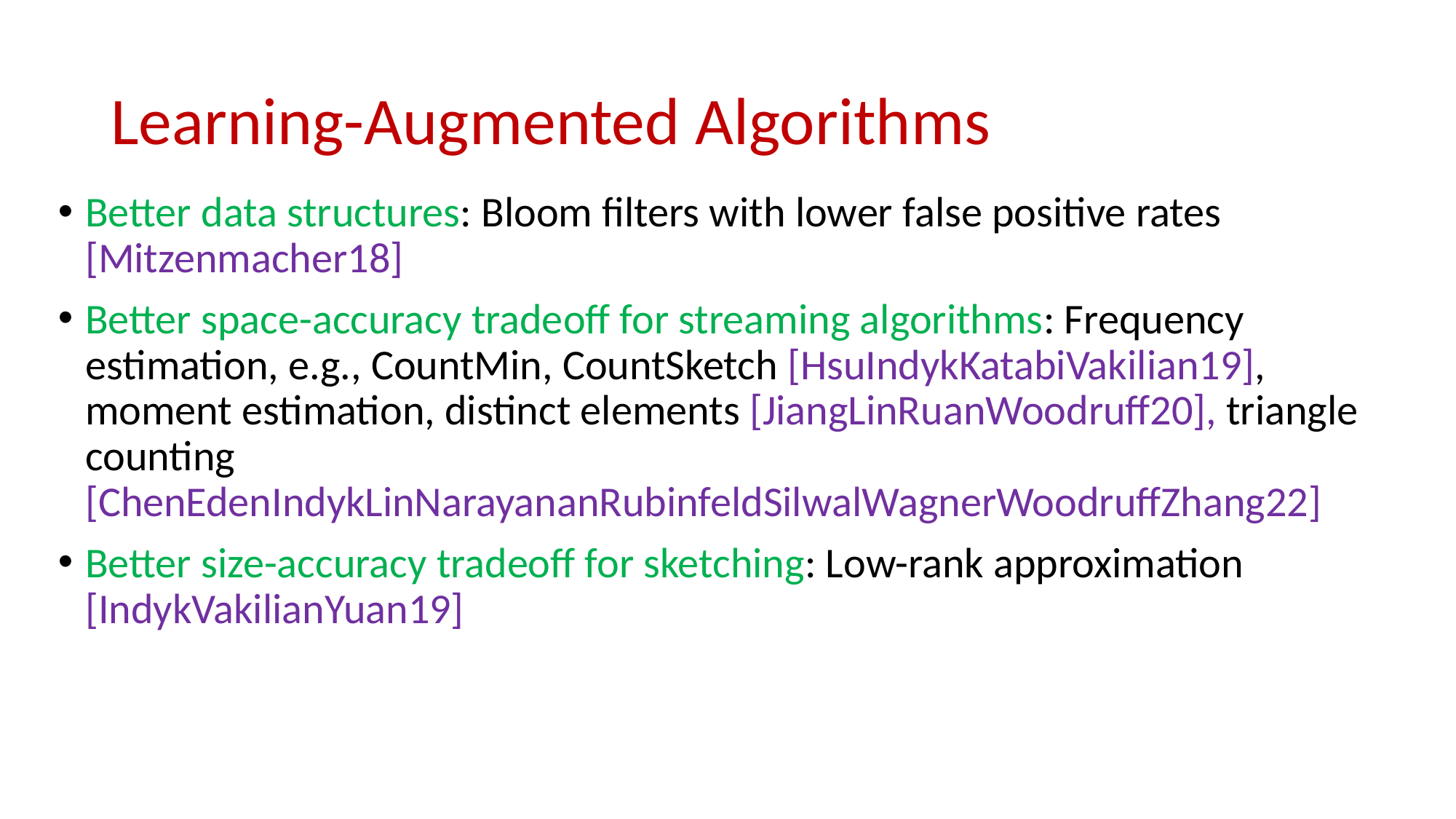

# Learning-Augmented Algorithms
Better data structures: Bloom filters with lower false positive rates [Mitzenmacher18]
Better space-accuracy tradeoff for streaming algorithms: Frequency estimation, e.g., CountMin, CountSketch [HsuIndykKatabiVakilian19], moment estimation, distinct elements [JiangLinRuanWoodruff20], triangle counting [ChenEdenIndykLinNarayananRubinfeldSilwalWagnerWoodruffZhang22]
Better size-accuracy tradeoff for sketching: Low-rank approximation [IndykVakilianYuan19]